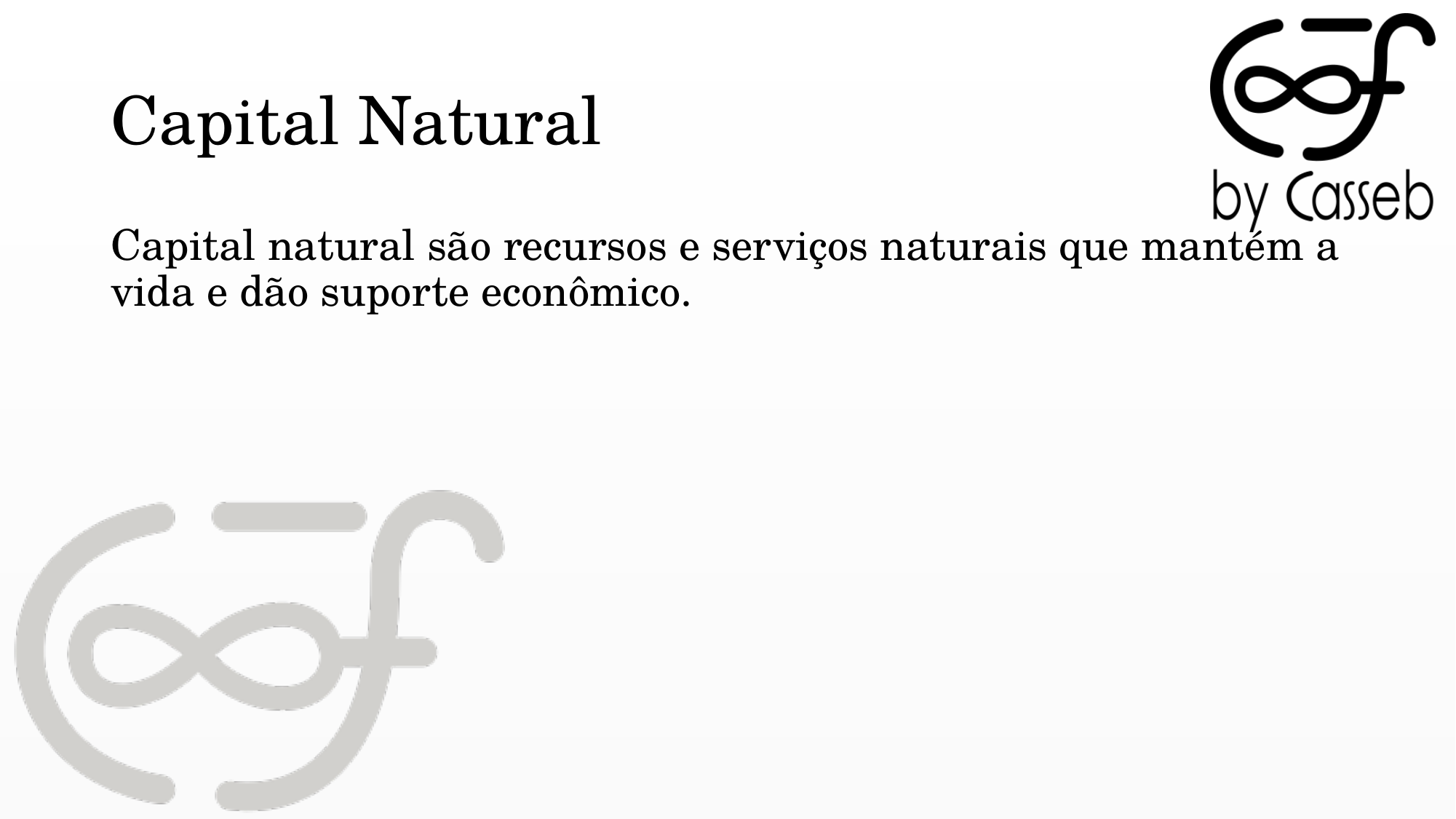

# Capital Natural
Capital natural são recursos e serviços naturais que mantém a vida e dão suporte econômico.